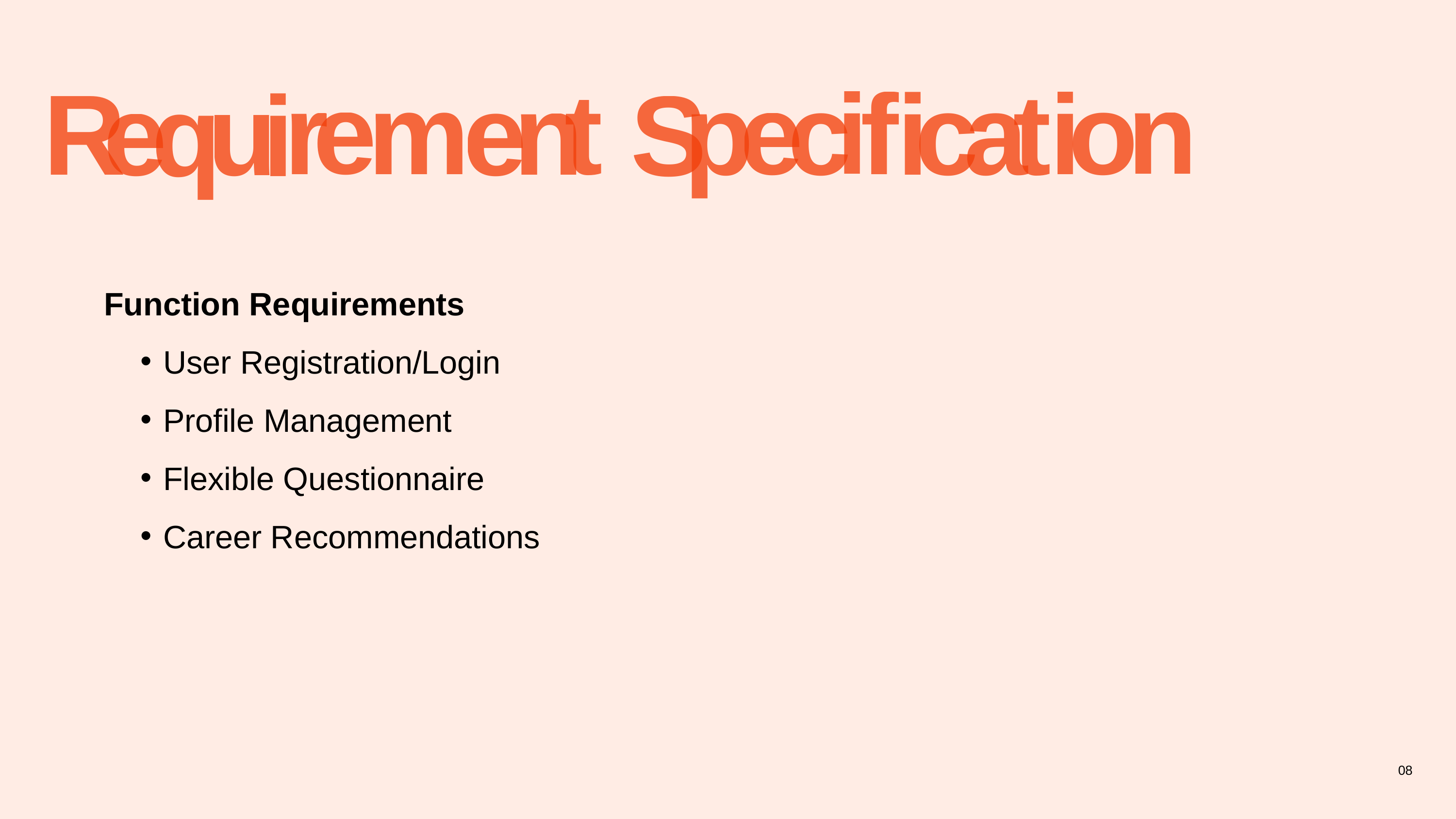

i
n
o
e
f
i
t
p
a
c
i
c
S
e
m
r
t
R
n
e
u
e
i
q
Function Requirements
User Registration/Login
Profile Management
Flexible Questionnaire
Career Recommendations
08